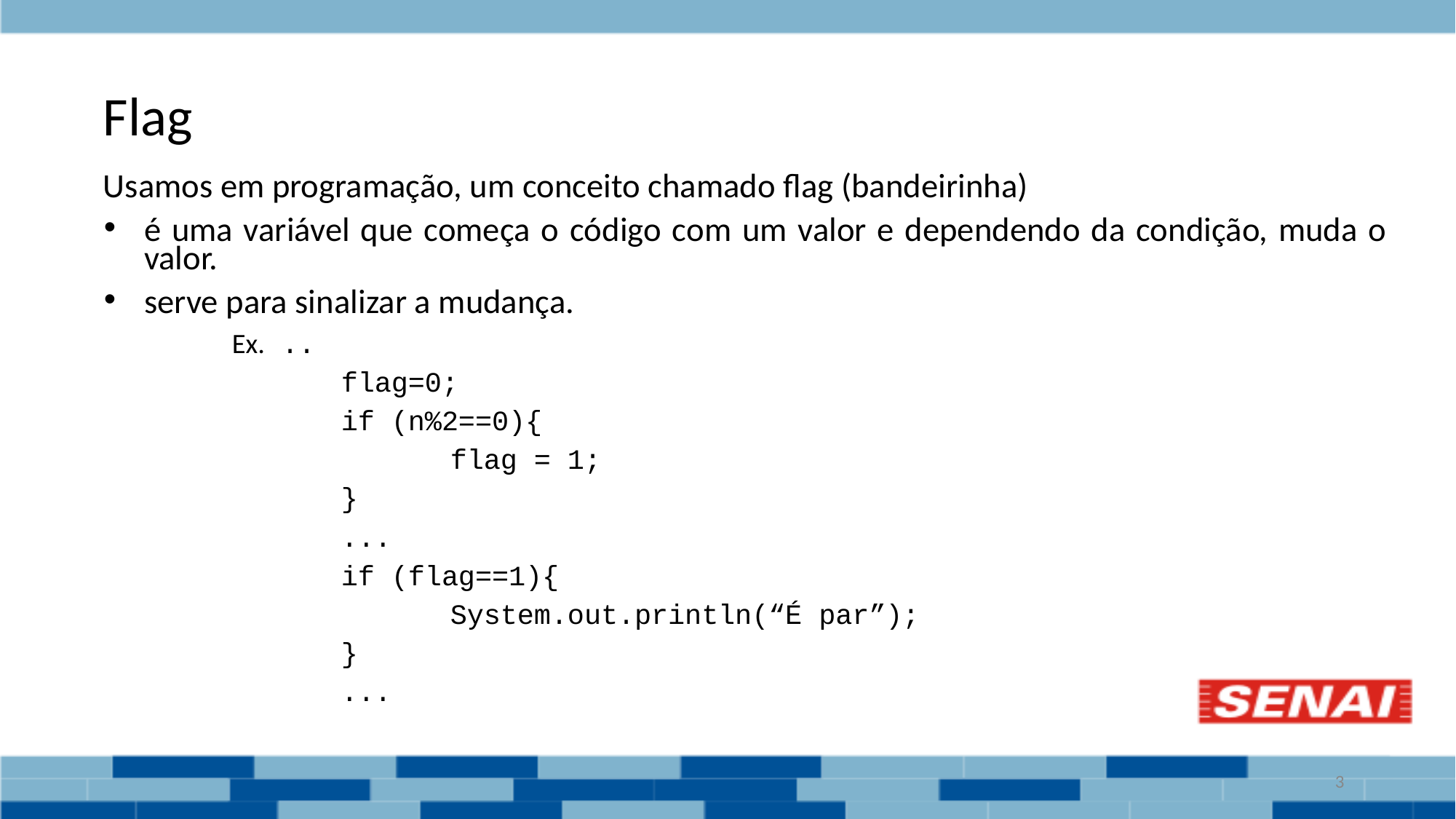

# Flag
Usamos em programação, um conceito chamado flag (bandeirinha)
é uma variável que começa o código com um valor e dependendo da condição, muda o valor.
serve para sinalizar a mudança.
Ex. ..
	flag=0;
	if (n%2==0){
		flag = 1;
	}
	...
	if (flag==1){
		System.out.println(“É par”);
	}
	...
3